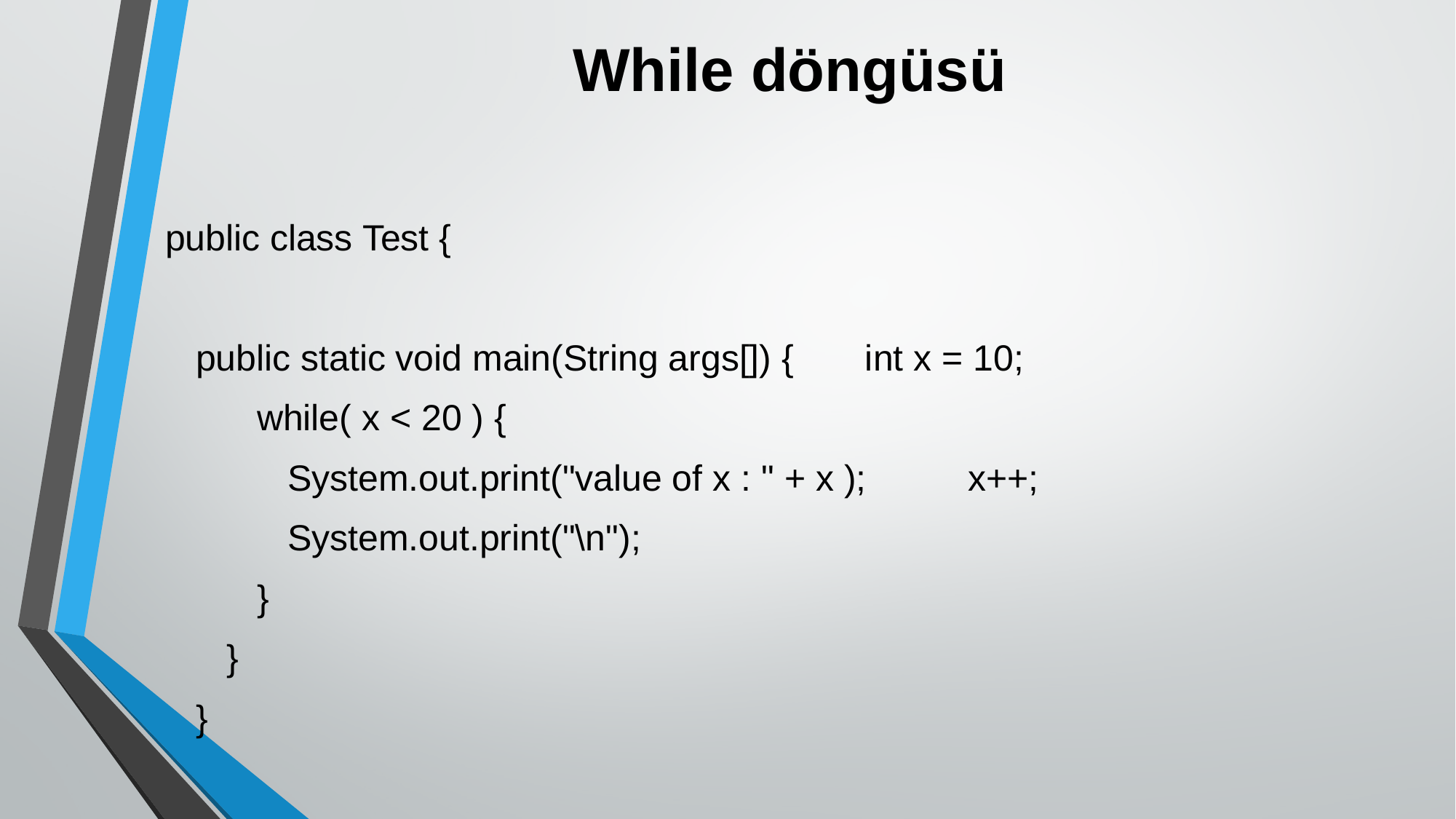

# While döngüsü
public class Test {

   public static void main(String args[]) {       int x = 10;
         while( x < 20 ) {
            System.out.print("value of x : " + x );          x++;
            System.out.print("\n");
         }
      }
   }